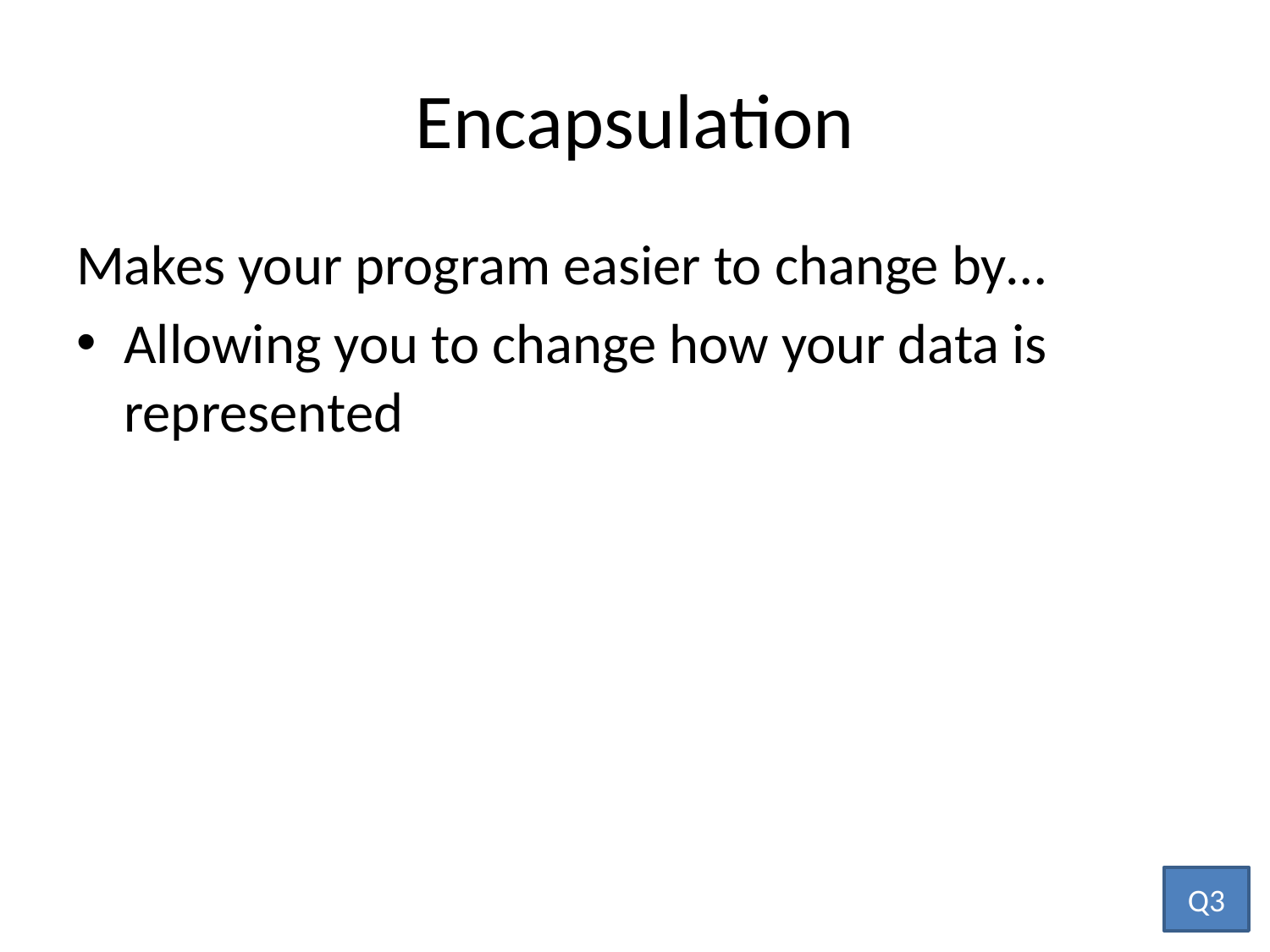

# Encapsulation
Makes your program easier to change by…
Allowing you to change how your data is represented

Q3